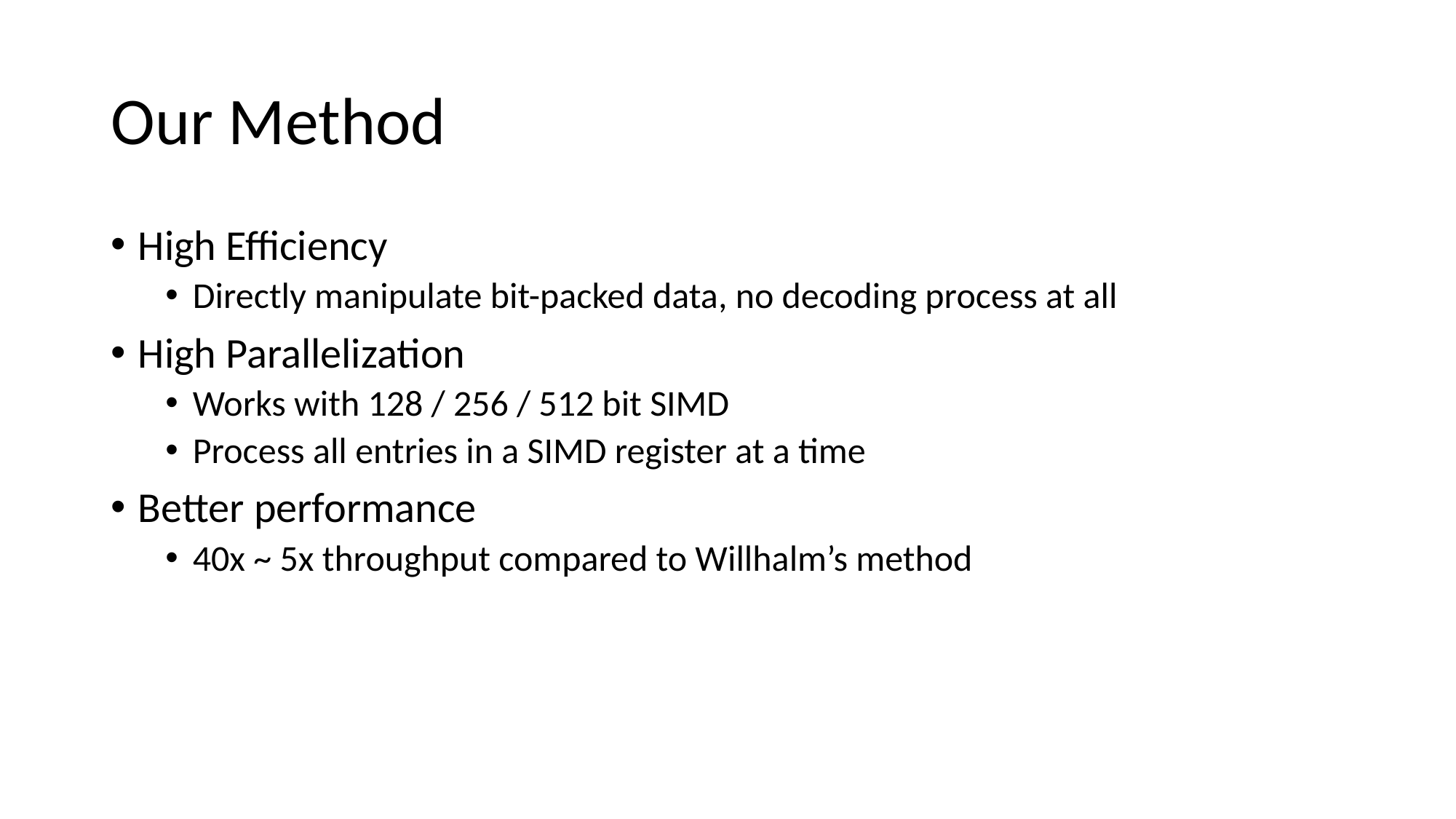

# Our Method
High Efficiency
Directly manipulate bit-packed data, no decoding process at all
High Parallelization
Works with 128 / 256 / 512 bit SIMD
Process all entries in a SIMD register at a time
Better performance
40x ~ 5x throughput compared to Willhalm’s method